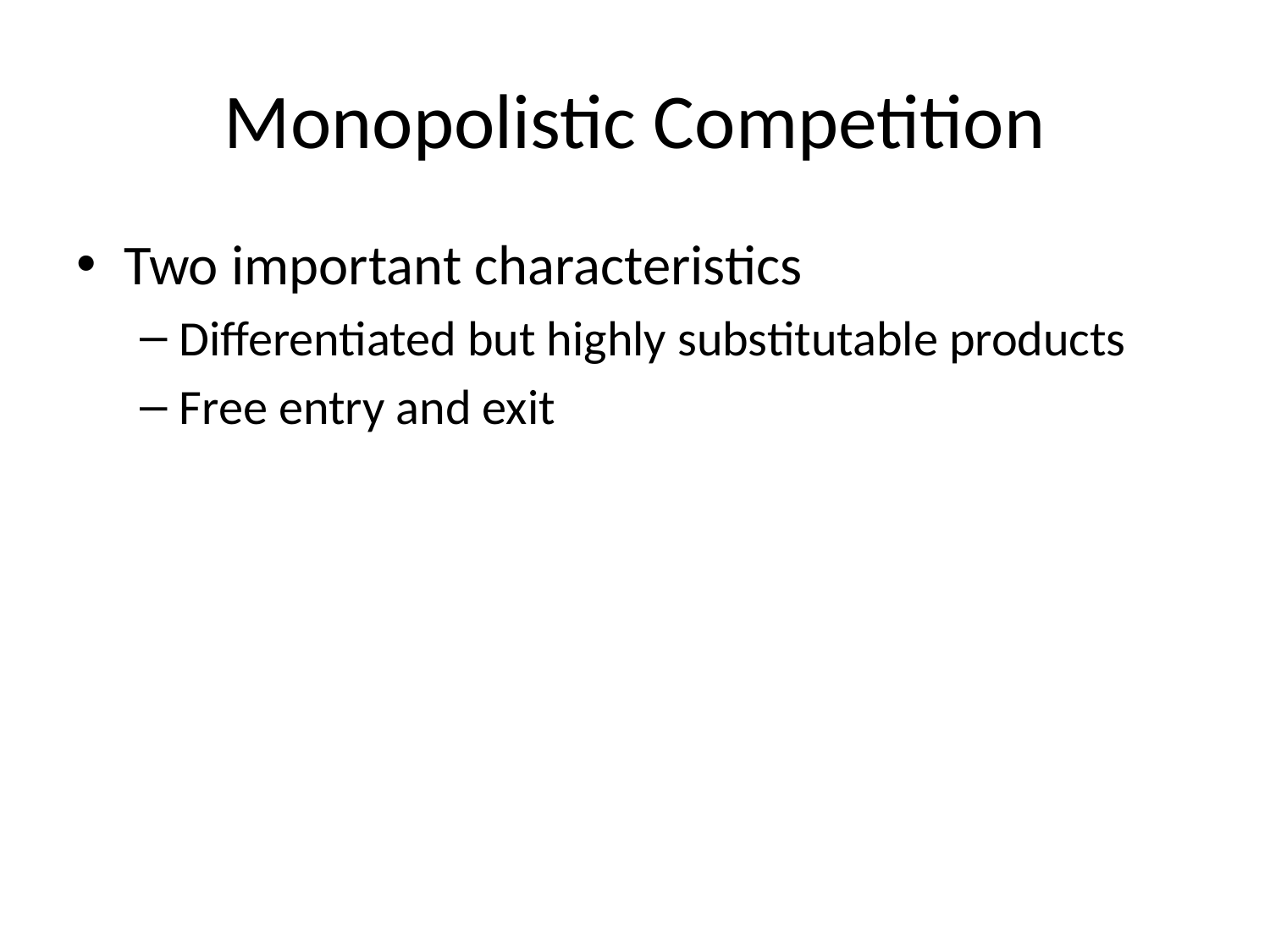

# Monopolistic Competition
Two important characteristics
Differentiated but highly substitutable products
Free entry and exit